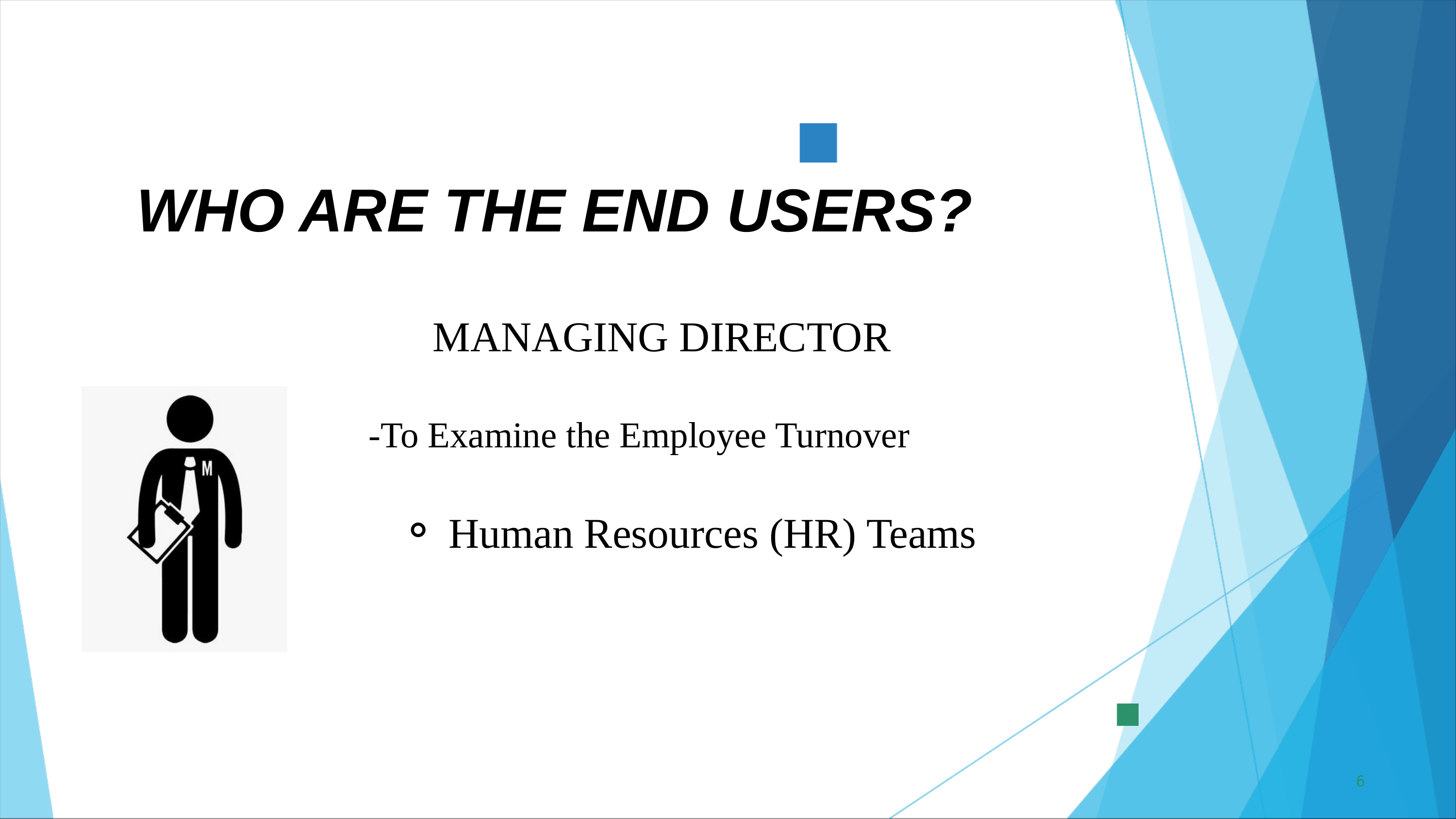

WHO ARE THE END USERS?
MANAGING DIRECTOR

       -To Examine the Employee Turnover

Human Resources (HR) Teams

6